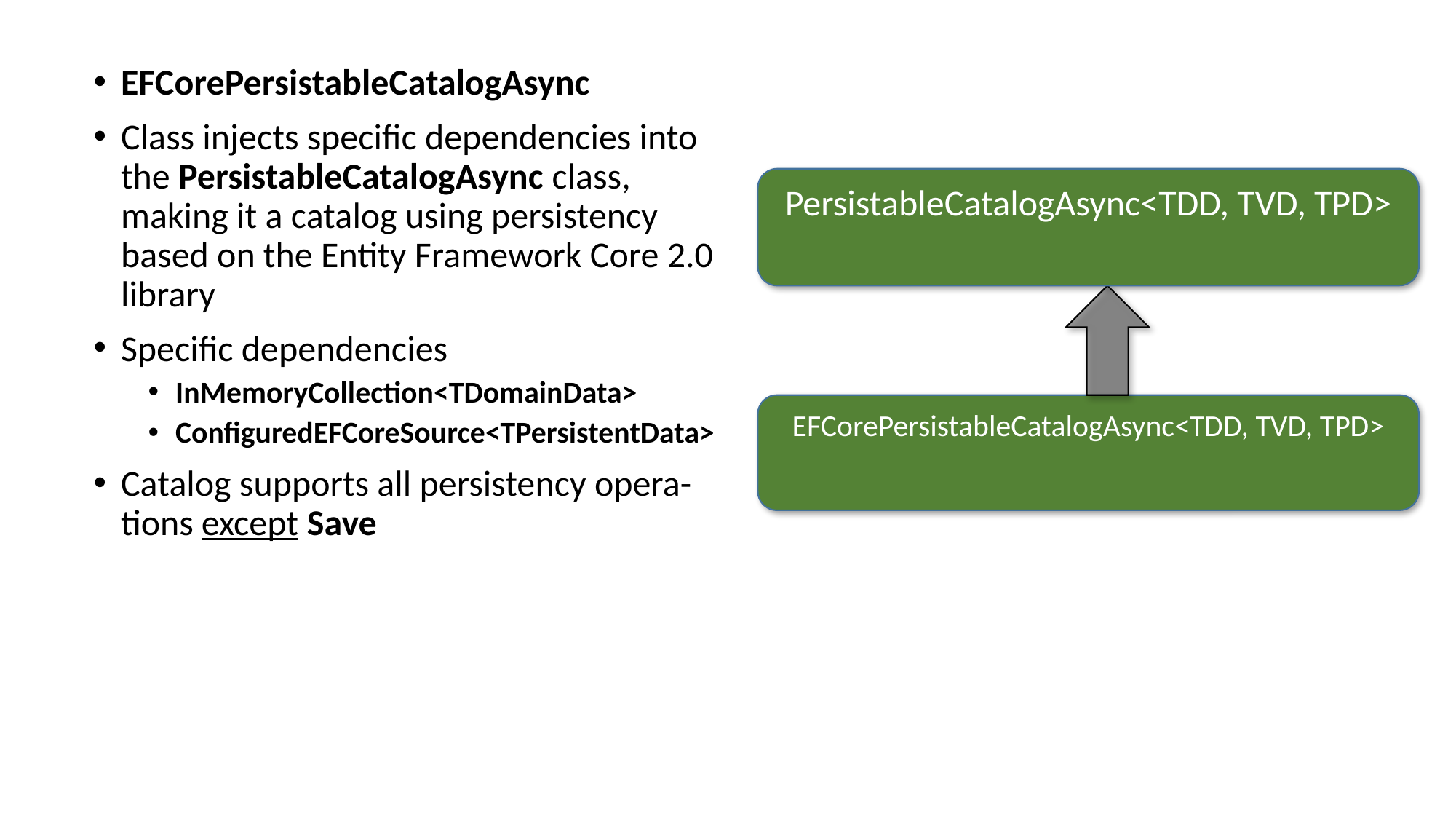

EFCorePersistableCatalogAsync
Class injects specific dependencies into the PersistableCatalogAsync class, making it a catalog using persistency based on the Entity Framework Core 2.0 library
Specific dependencies
InMemoryCollection<TDomainData>
ConfiguredEFCoreSource<TPersistentData>
Catalog supports all persistency opera-tions except Save
PersistableCatalogAsync<TDD, TVD, TPD>

EFCorePersistableCatalogAsync<TDD, TVD, TPD>